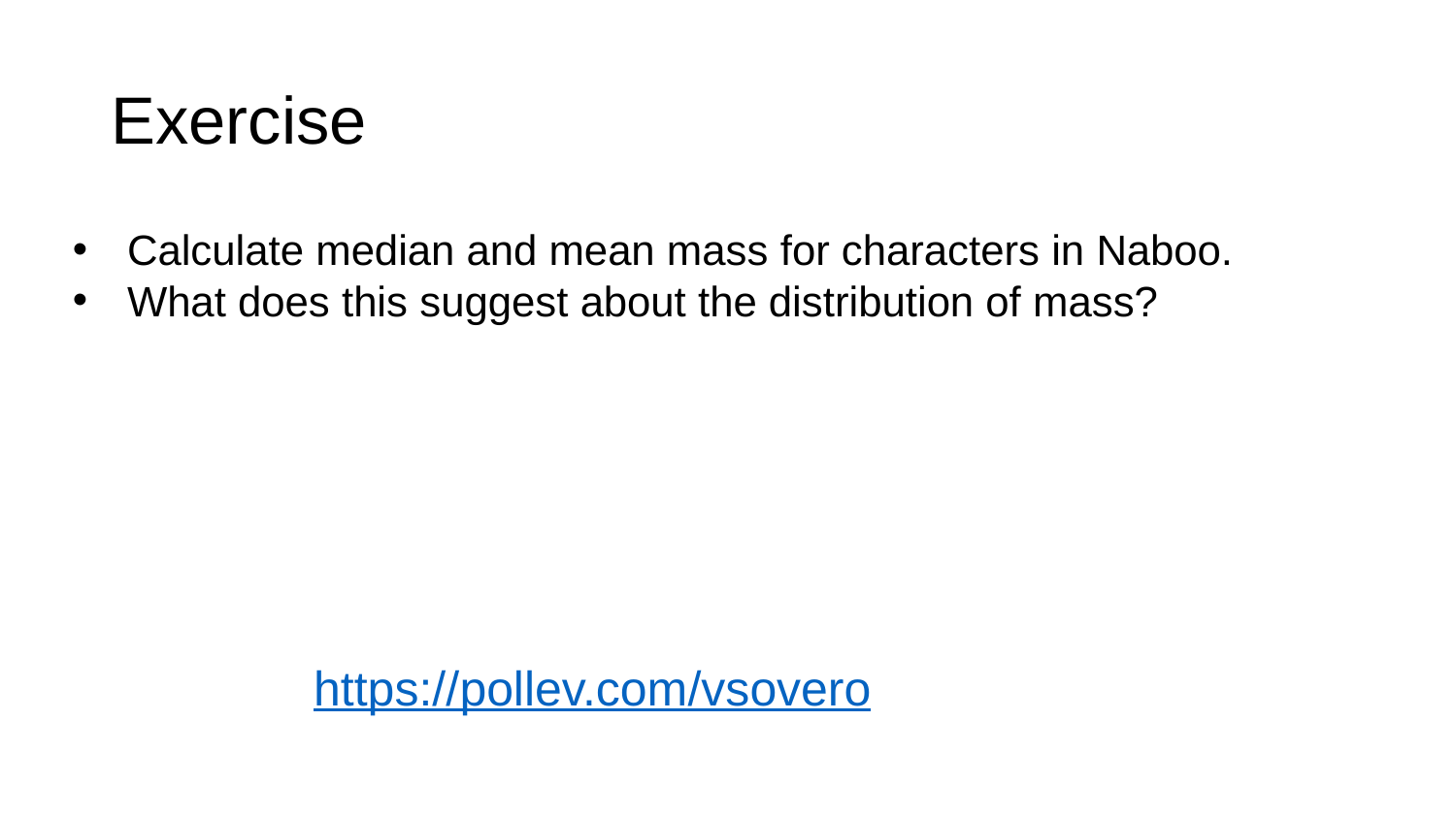

# Exercise
Calculate median and mean mass for characters in Naboo.
What does this suggest about the distribution of mass?

https://pollev.com/vsovero